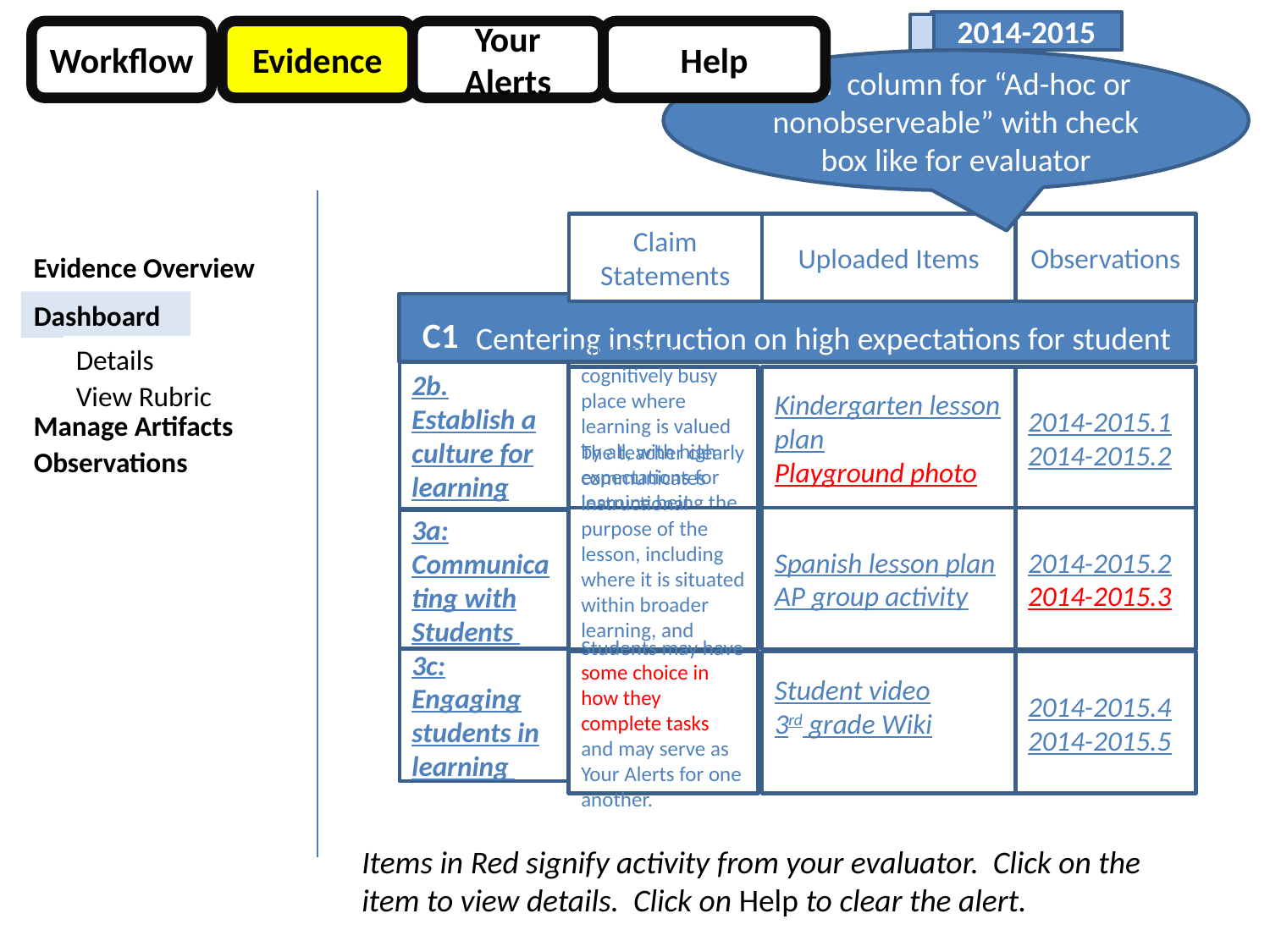

2014-2015

Workflow
Evidence
Your Alerts
Help
Add  column for “Ad-hoc or nonobserveable” with check box like for evaluator
Log Out
Claim Statements
Uploaded Items
Observations
Evidence Overview
Dashboard

C1
Centering instruction on high expectations for student achievement.
Details
2b. Establish a culture for learning
The classroom culture is a cognitively busy place where learning is valued by all, with high expectations for learning being the norm for most students.
Kindergarten lesson plan
Playground photo
2014-2015.1 2014-2015.2
View Rubric
Manage Artifacts
Observations
The teacher clearly communicates instructional purpose of the lesson, including where it is situated within broader learning, and explains procedures and directions clearly.
Spanish lesson plan
AP group activity
2014-2015.2 2014-2015.3
3a: Communicating with Students
3c: Engaging students in learning
Students may have some choice in how they complete tasks and may serve as Your Alerts for one another.
Student video
3rd grade Wiki

2014-2015.4 2014-2015.5
Items in Red signify activity from your evaluator.  Click on the item to view details.  Click on Help to clear the alert.